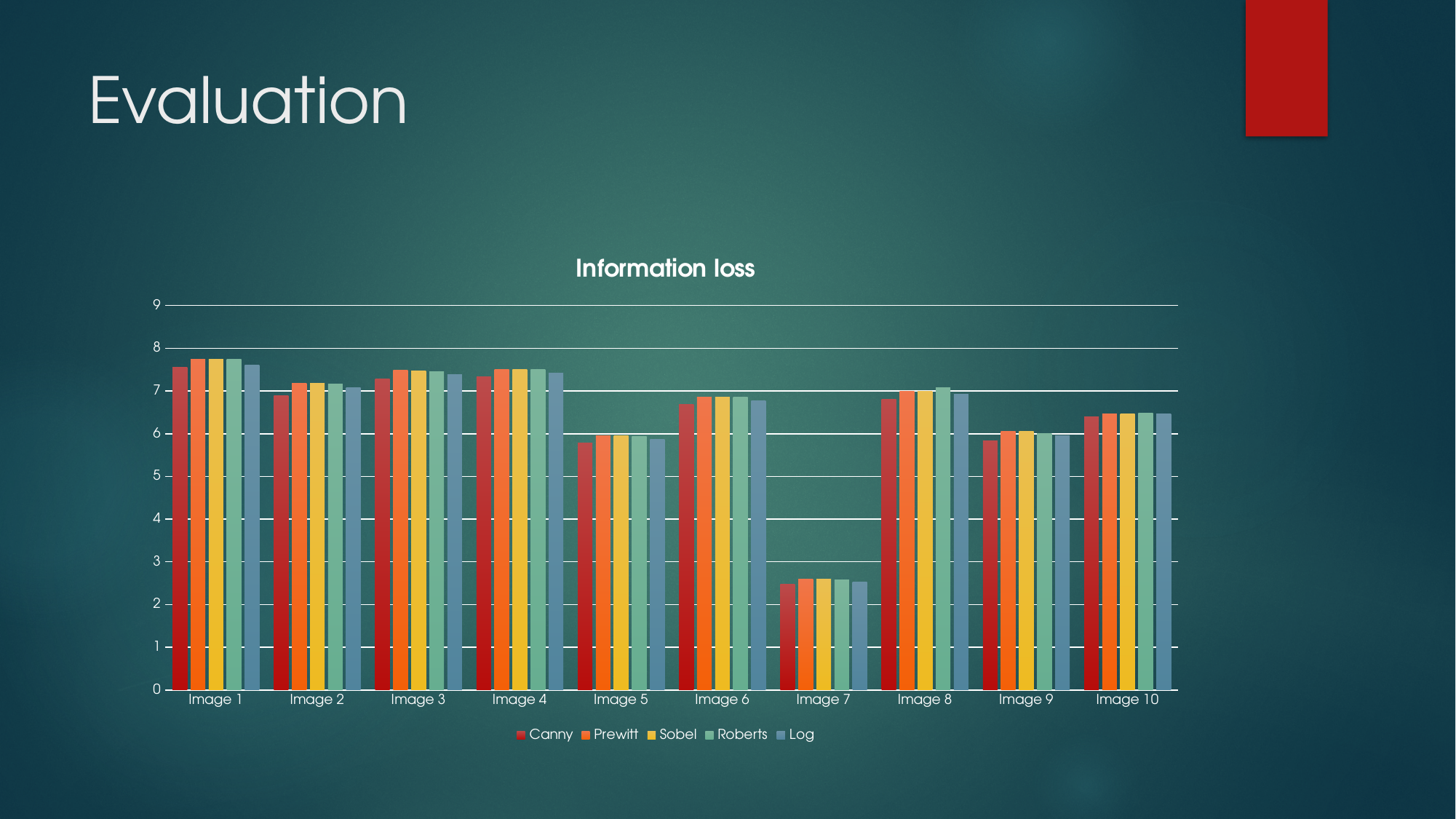

# Evaluation

### Chart: Information loss

| Category | Canny | Prewitt | Sobel | Roberts | Log |
|---|---|---|---|---|---|
| Image 1 | 7.56 | 7.74 | 7.74 | 7.75 | 7.6 |
| Image 2 | 6.89 | 7.18 | 7.18 | 7.16 | 7.08 |
| Image 3 | 7.28 | 7.48 | 7.47 | 7.46 | 7.38 |
| Image 4 | 7.34 | 7.51 | 7.51 | 7.5 | 7.41 |
| Image 5 | 5.78 | 5.95 | 5.95 | 5.93 | 5.86 |
| Image 6 | 6.68 | 6.86 | 6.86 | 6.86 | 6.77 |
| Image 7 | 2.48 | 2.59 | 2.59 | 2.57 | 2.52 |
| Image 8 | 6.8 | 7.0 | 7.0 | 7.07 | 6.92 |
| Image 9 | 5.83 | 6.06 | 6.06 | 6.01 | 5.95 |
| Image 10 | 6.4 | 6.47 | 6.47 | 6.48 | 6.46 |